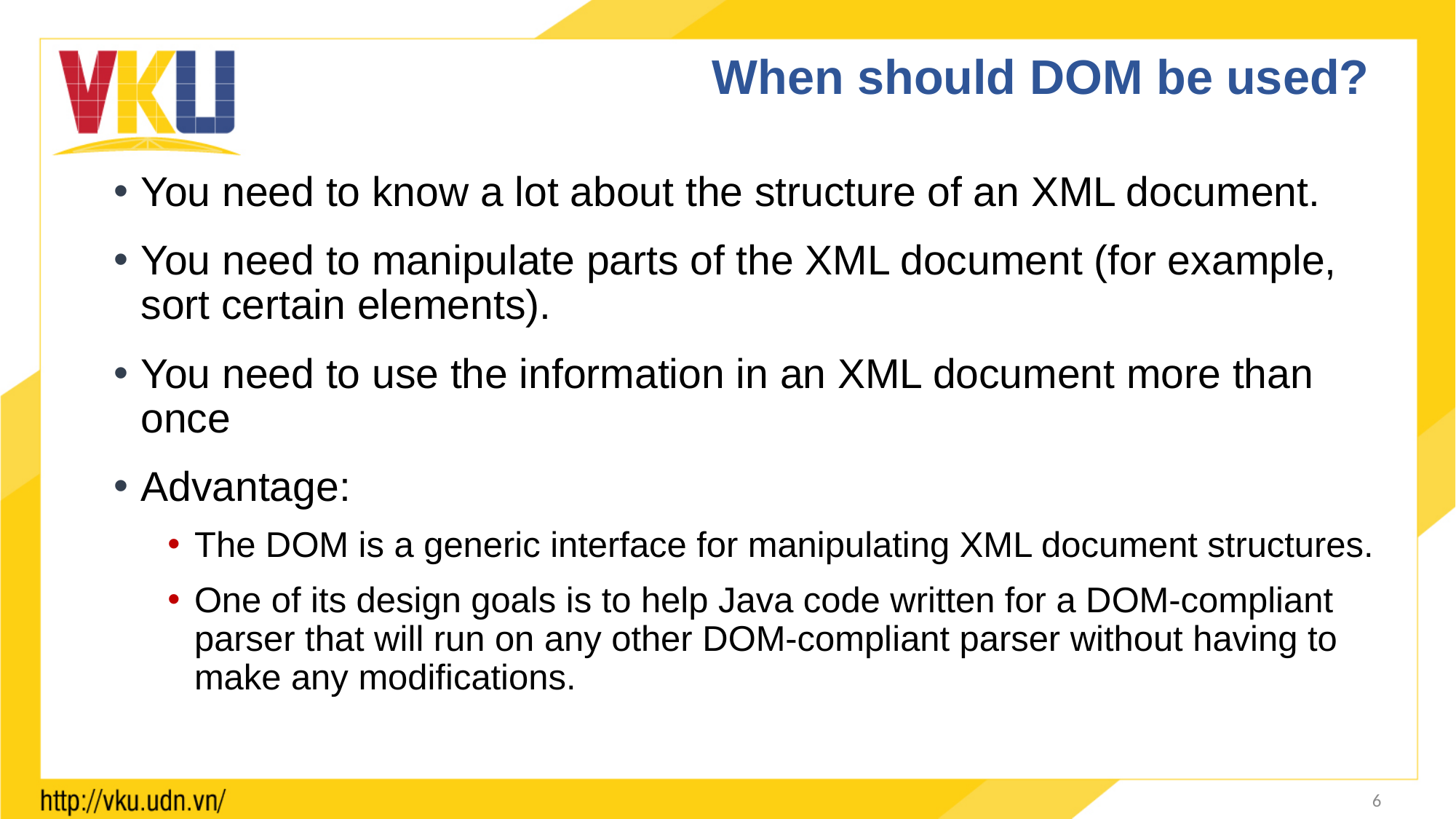

# When should DOM be used?
You need to know a lot about the structure of an XML document.
You need to manipulate parts of the XML document (for example, sort certain elements).
You need to use the information in an XML document more than once
Advantage:
The DOM is a generic interface for manipulating XML document structures.
One of its design goals is to help Java code written for a DOM-compliant parser that will run on any other DOM-compliant parser without having to make any modifications.
6